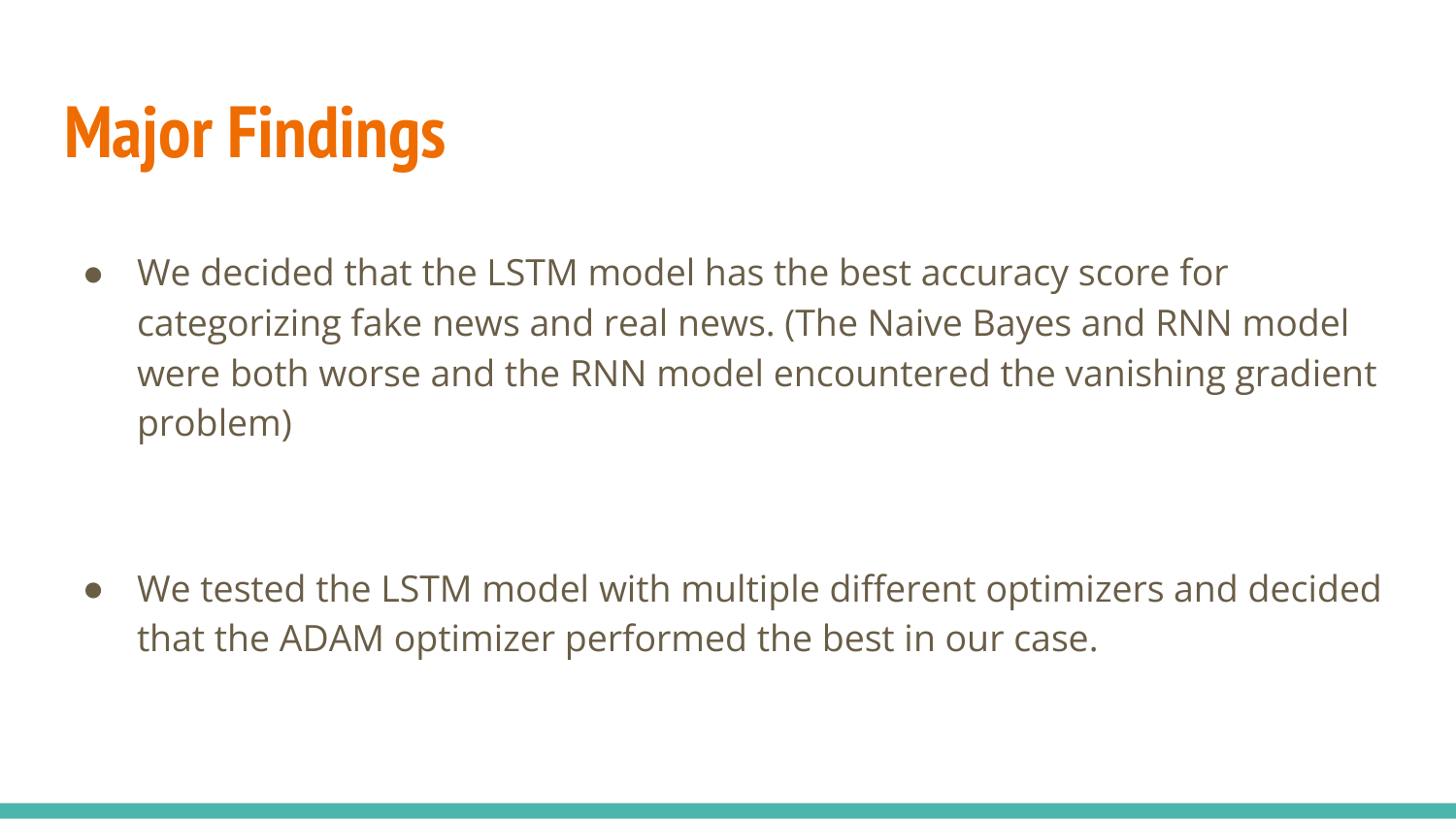

# Major Findings
We decided that the LSTM model has the best accuracy score for categorizing fake news and real news. (The Naive Bayes and RNN model were both worse and the RNN model encountered the vanishing gradient problem)

We tested the LSTM model with multiple different optimizers and decided that the ADAM optimizer performed the best in our case.